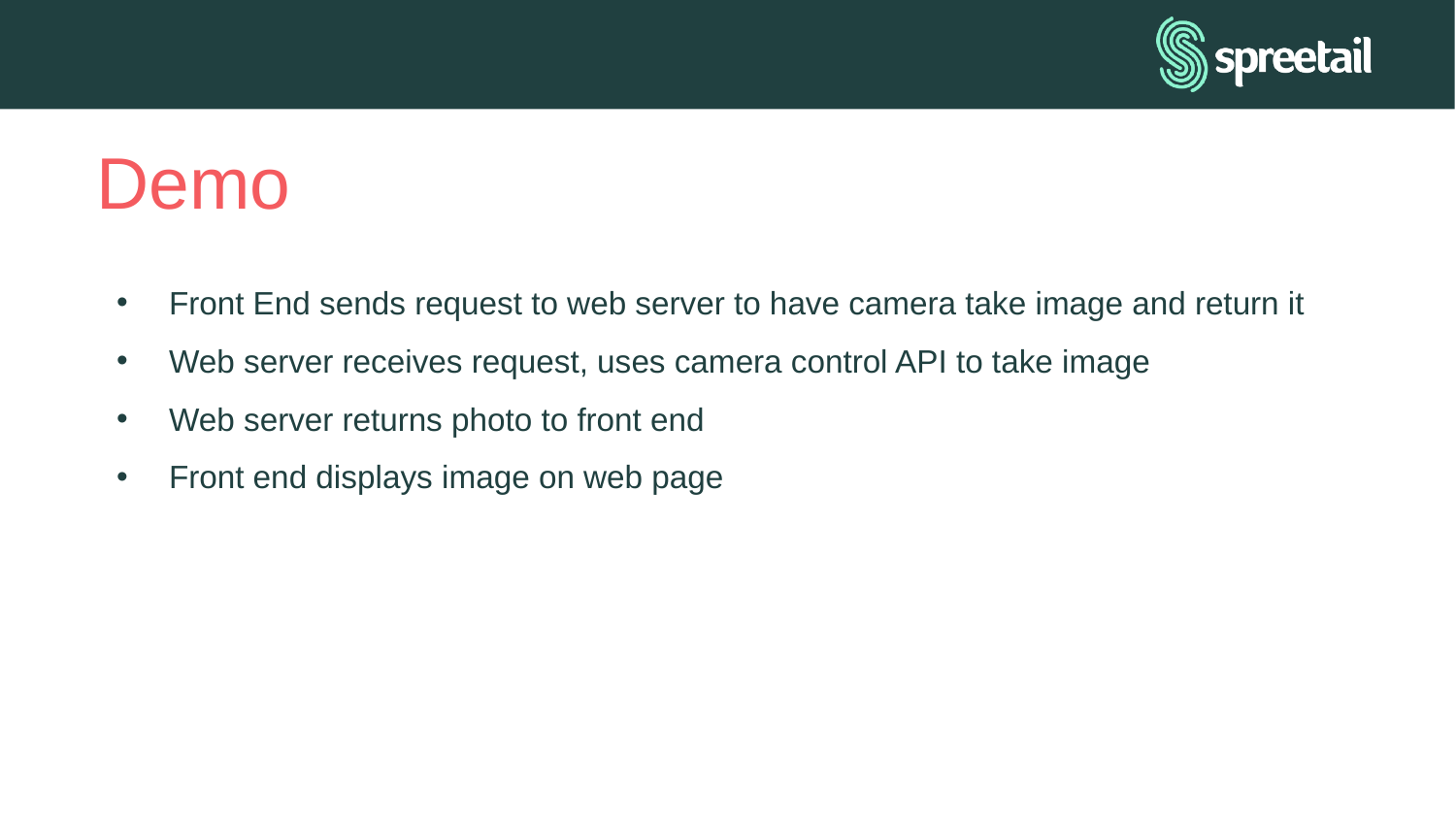

# Demo
Front End sends request to web server to have camera take image and return it
Web server receives request, uses camera control API to take image
Web server returns photo to front end
Front end displays image on web page